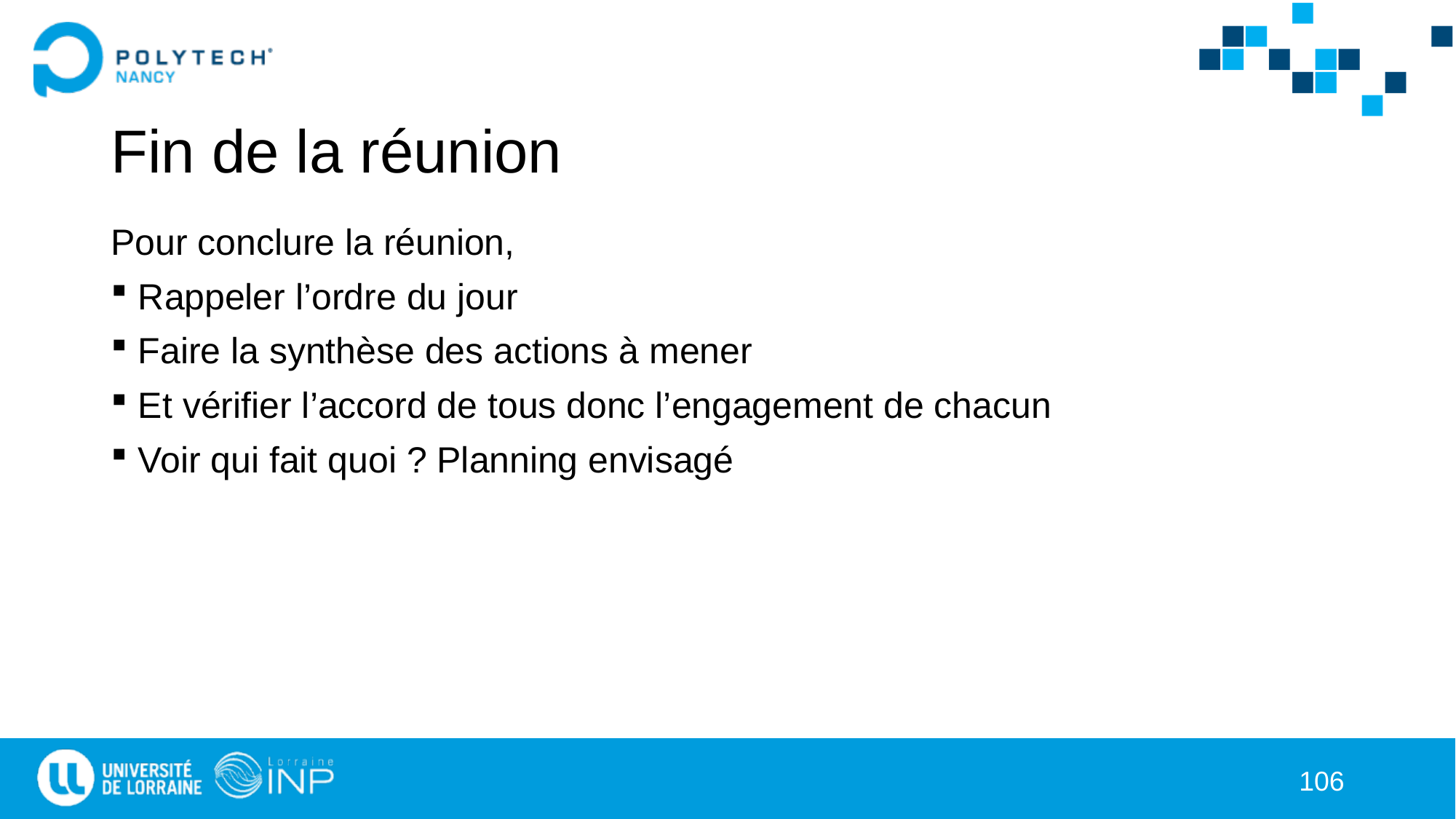

# Fin de la réunion
Pour conclure la réunion,
Rappeler l’ordre du jour
Faire la synthèse des actions à mener
Et vérifier l’accord de tous donc l’engagement de chacun
Voir qui fait quoi ? Planning envisagé